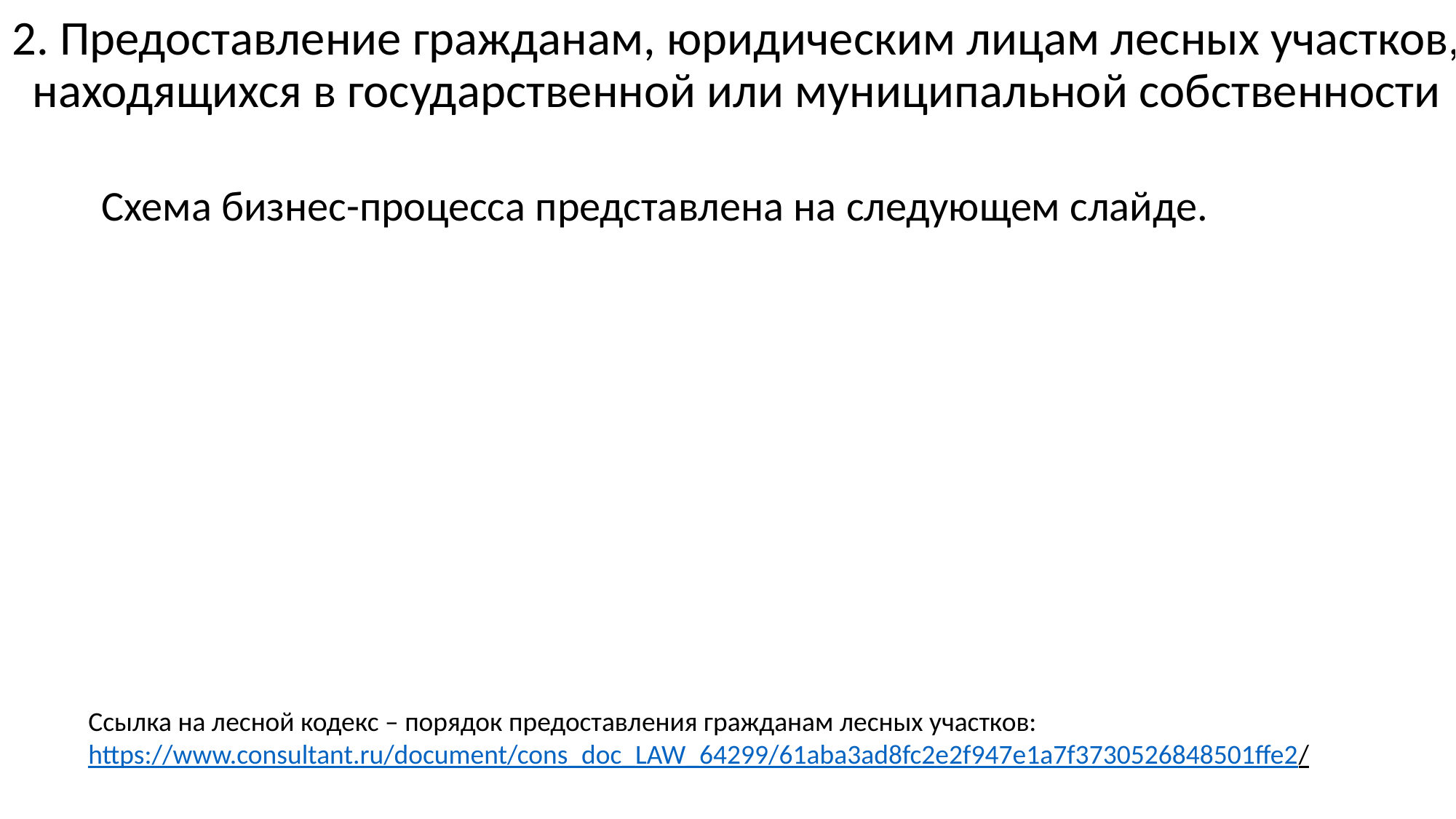

# 2. Предоставление гражданам, юридическим лицам лесных участков, находящихся в государственной или муниципальной собственности
Схема бизнес-процесса представлена на следующем слайде.
Ссылка на лесной кодекс – порядок предоставления гражданам лесных участков: https://www.consultant.ru/document/cons_doc_LAW_64299/61aba3ad8fc2e2f947e1a7f3730526848501ffe2/